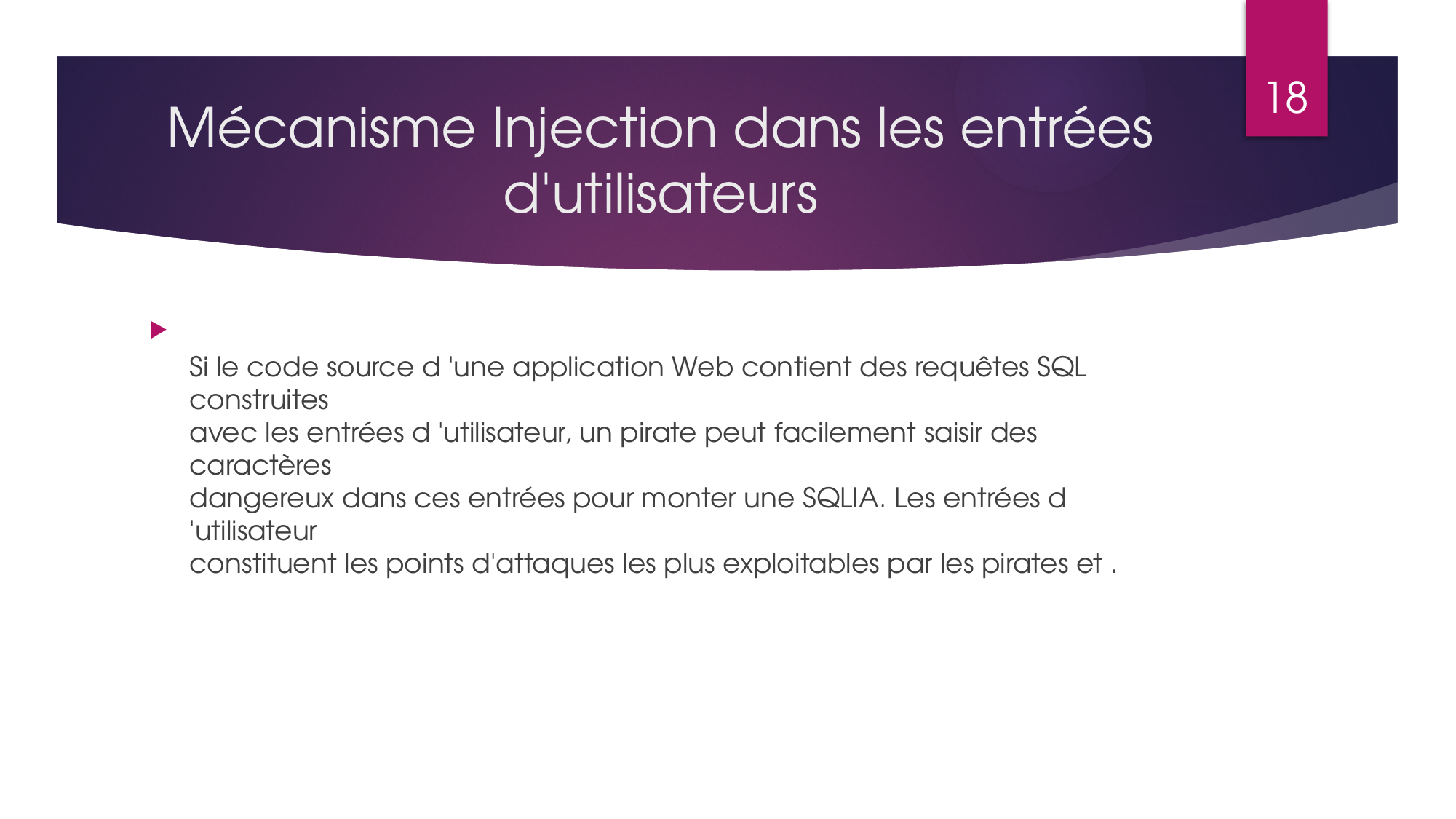

18
# Mécanisme Injection dans les entrées d'utilisateurs
Si le code source d 'une application Web contient des requêtes SQL construites
avec les entrées d 'utilisateur, un pirate peut facilement saisir des caractères
dangereux dans ces entrées pour monter une SQLIA. Les entrées d 'utilisateur
constituent les points d'attaques les plus exploitables par les pirates et .